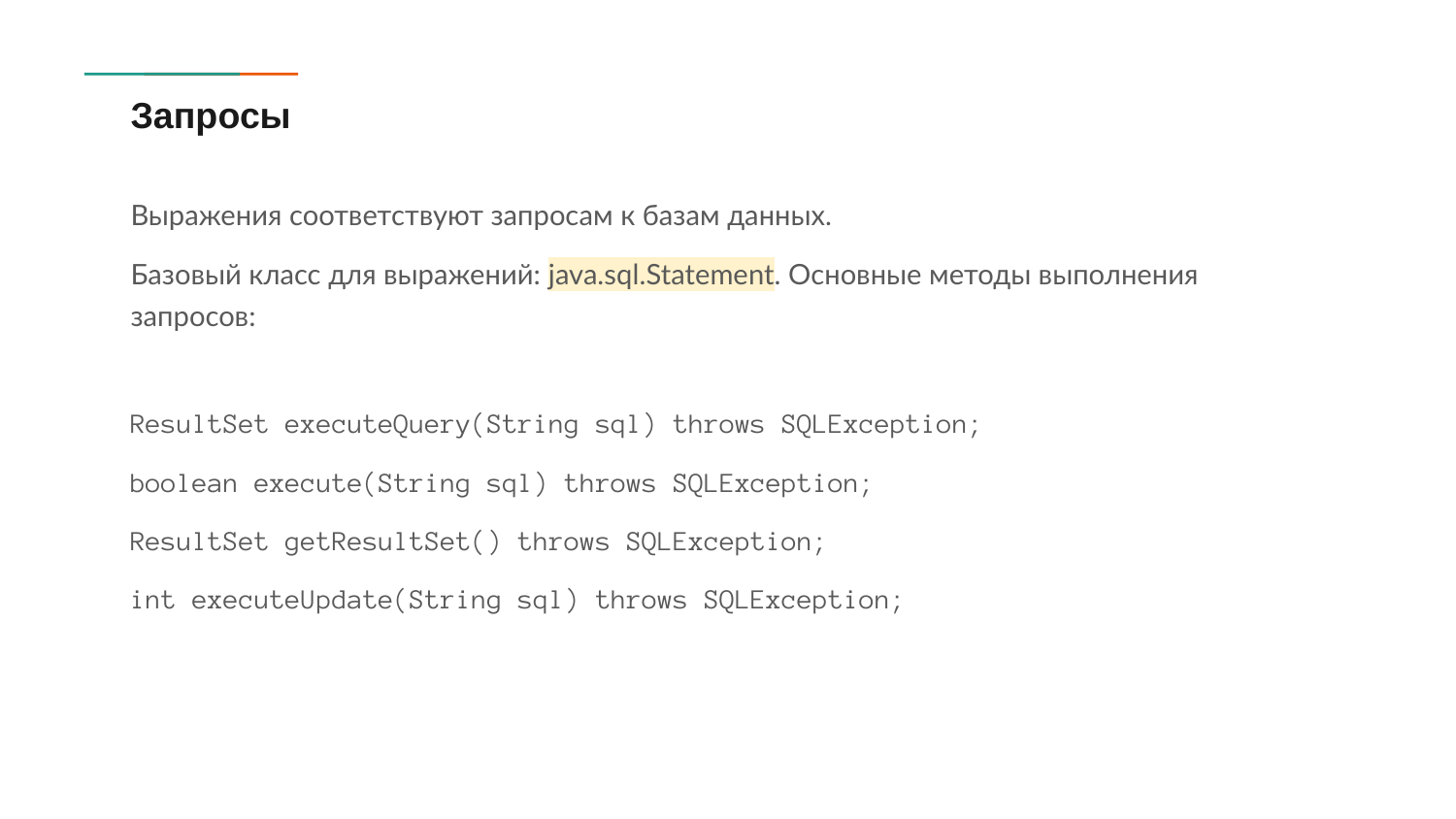

# Запросы
Выражения соответствуют запросам к базам данных.
Базовый класс для выражений: java.sql.Statement. Основные методы выполнения запросов:

ResultSet executeQuery(String sql) throws SQLException;
boolean execute(String sql) throws SQLException;
ResultSet getResultSet() throws SQLException;
int executeUpdate(String sql) throws SQLException;